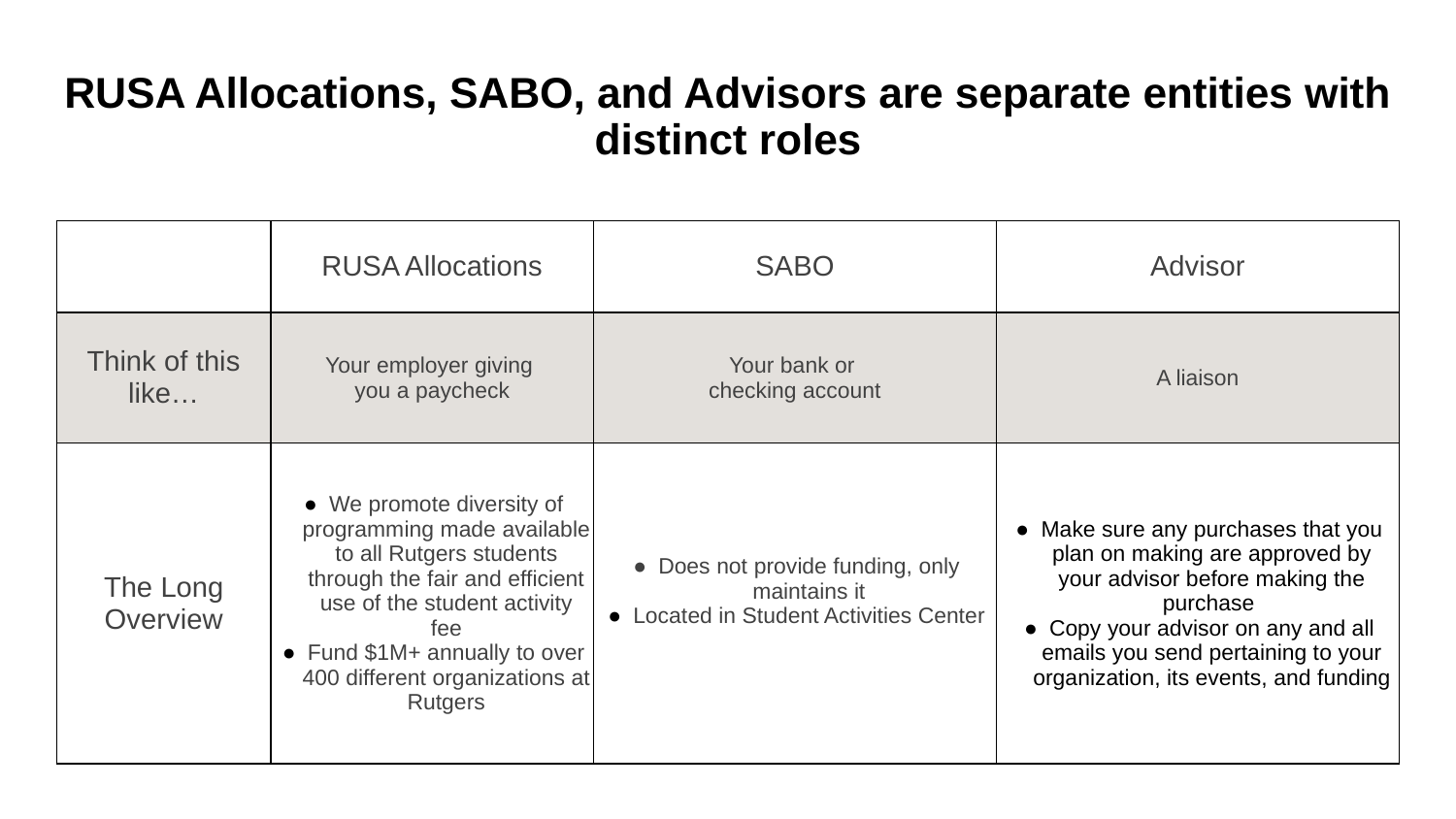

# RUSA Allocations, SABO, and Advisors are separate entities with distinct roles
|  | RUSA Allocations | SABO | Advisor |
| --- | --- | --- | --- |
| Think of this like… | Your employer giving you a paycheck | Your bank or checking account | A liaison |
| The Long Overview | We promote diversity of programming made available to all Rutgers students through the fair and efficient use of the student activity fee Fund $1M+ annually to over 400 different organizations at Rutgers | Does not provide funding, only maintains it Located in Student Activities Center | Make sure any purchases that you plan on making are approved by your advisor before making the purchase Copy your advisor on any and all emails you send pertaining to your organization, its events, and funding |